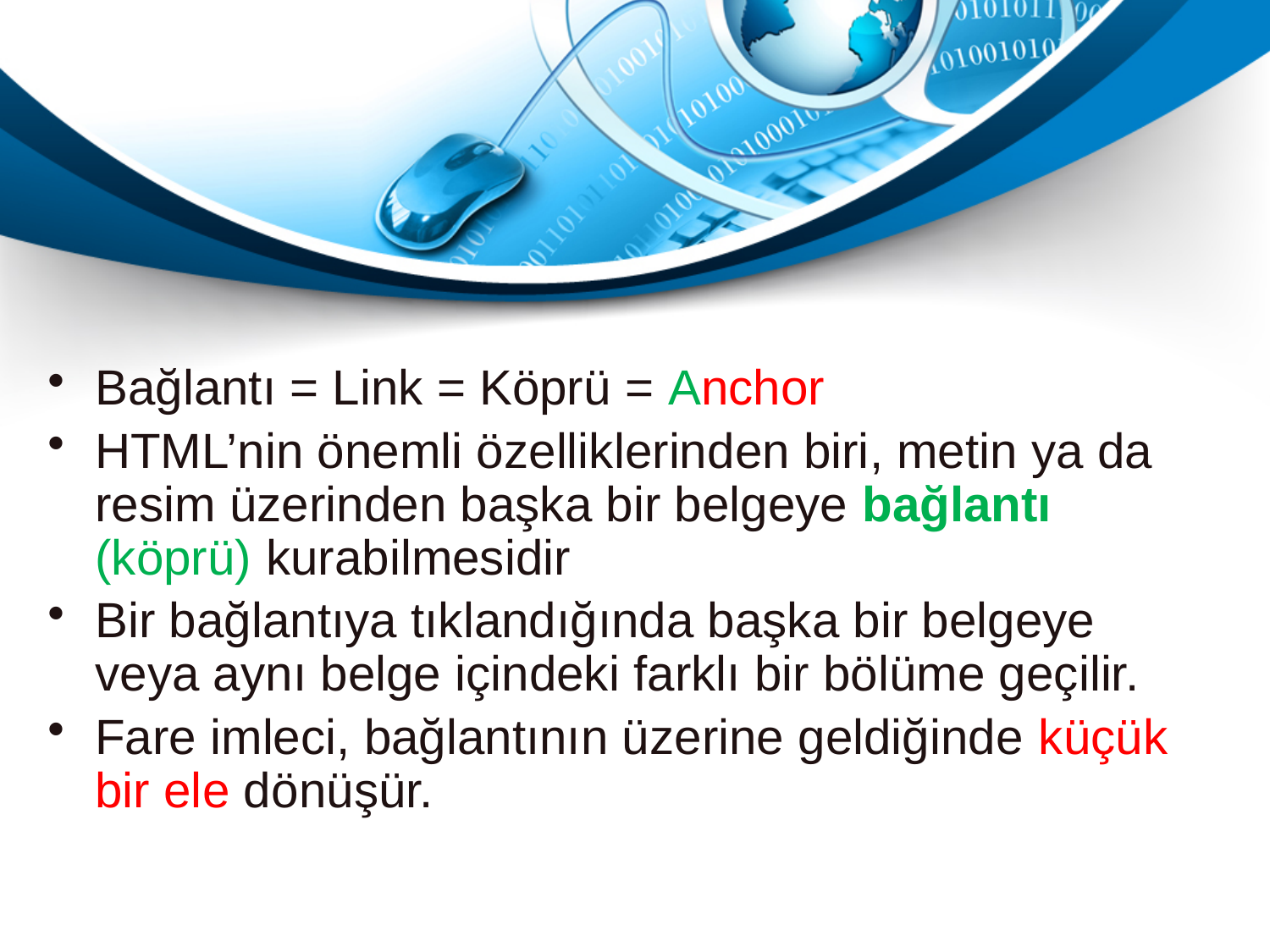

#
Bağlantı = Link = Köprü = Anchor
HTML’nin önemli özelliklerinden biri, metin ya da resim üzerinden başka bir belgeye bağlantı (köprü) kurabilmesidir
Bir bağlantıya tıklandığında başka bir belgeye veya aynı belge içindeki farklı bir bölüme geçilir.
Fare imleci, bağlantının üzerine geldiğinde küçük bir ele dönüşür.